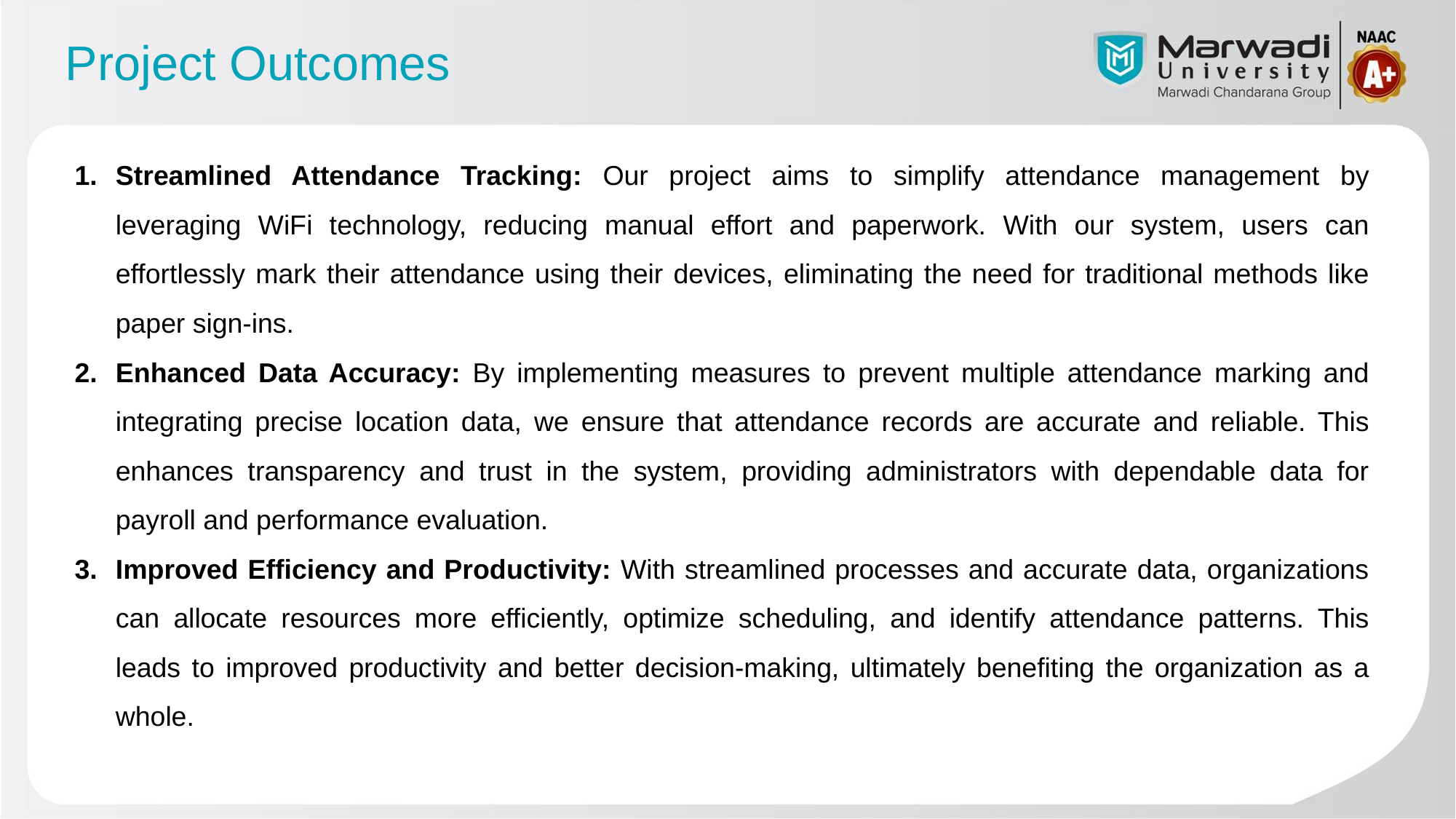

# Project Outcomes
Streamlined Attendance Tracking: Our project aims to simplify attendance management by leveraging WiFi technology, reducing manual effort and paperwork. With our system, users can effortlessly mark their attendance using their devices, eliminating the need for traditional methods like paper sign-ins.
Enhanced Data Accuracy: By implementing measures to prevent multiple attendance marking and integrating precise location data, we ensure that attendance records are accurate and reliable. This enhances transparency and trust in the system, providing administrators with dependable data for payroll and performance evaluation.
Improved Efficiency and Productivity: With streamlined processes and accurate data, organizations can allocate resources more efficiently, optimize scheduling, and identify attendance patterns. This leads to improved productivity and better decision-making, ultimately benefiting the organization as a whole.